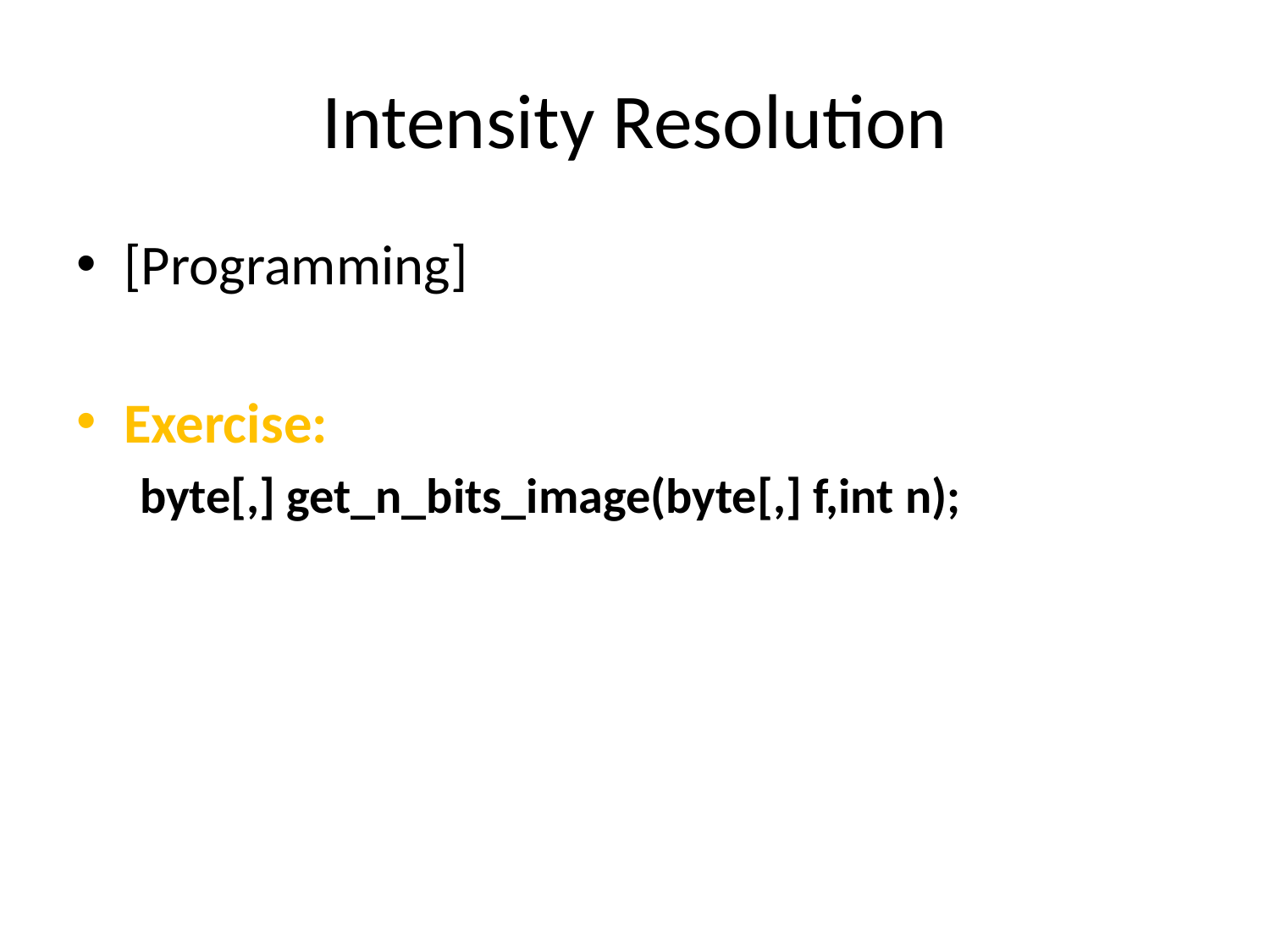

# Intensity Resolution
[Programming]

Exercise:
byte[,] get_n_bits_image(byte[,] f,int n);